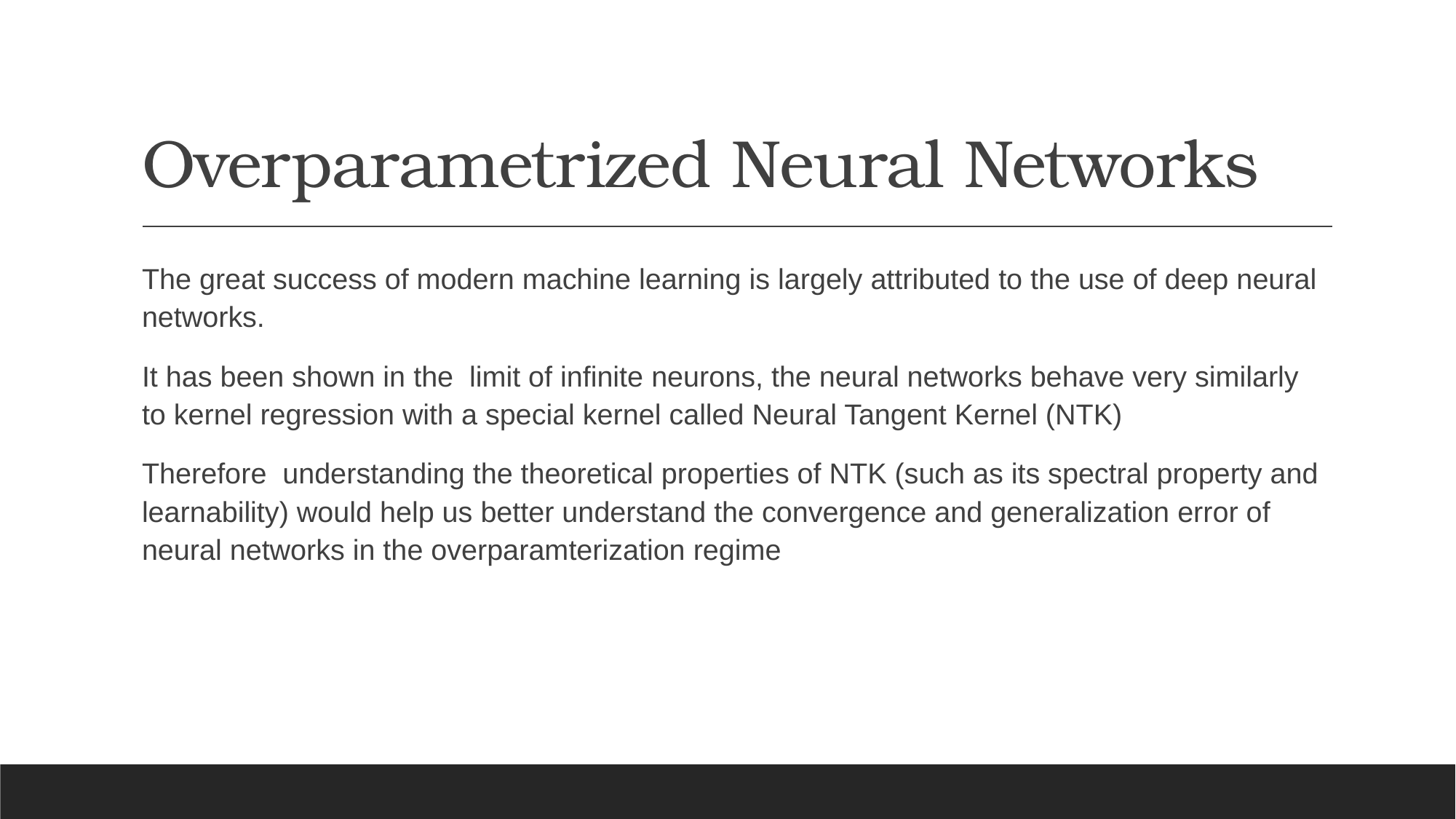

# Overparametrized Neural Networks
The great success of modern machine learning is largely attributed to the use of deep neural networks.
It has been shown in the  limit of infinite neurons, the neural networks behave very similarly to kernel regression with a special kernel called Neural Tangent Kernel (NTK)
Therefore  understanding the theoretical properties of NTK (such as its spectral property and learnability) would help us better understand the convergence and generalization error of neural networks in the overparamterization regime